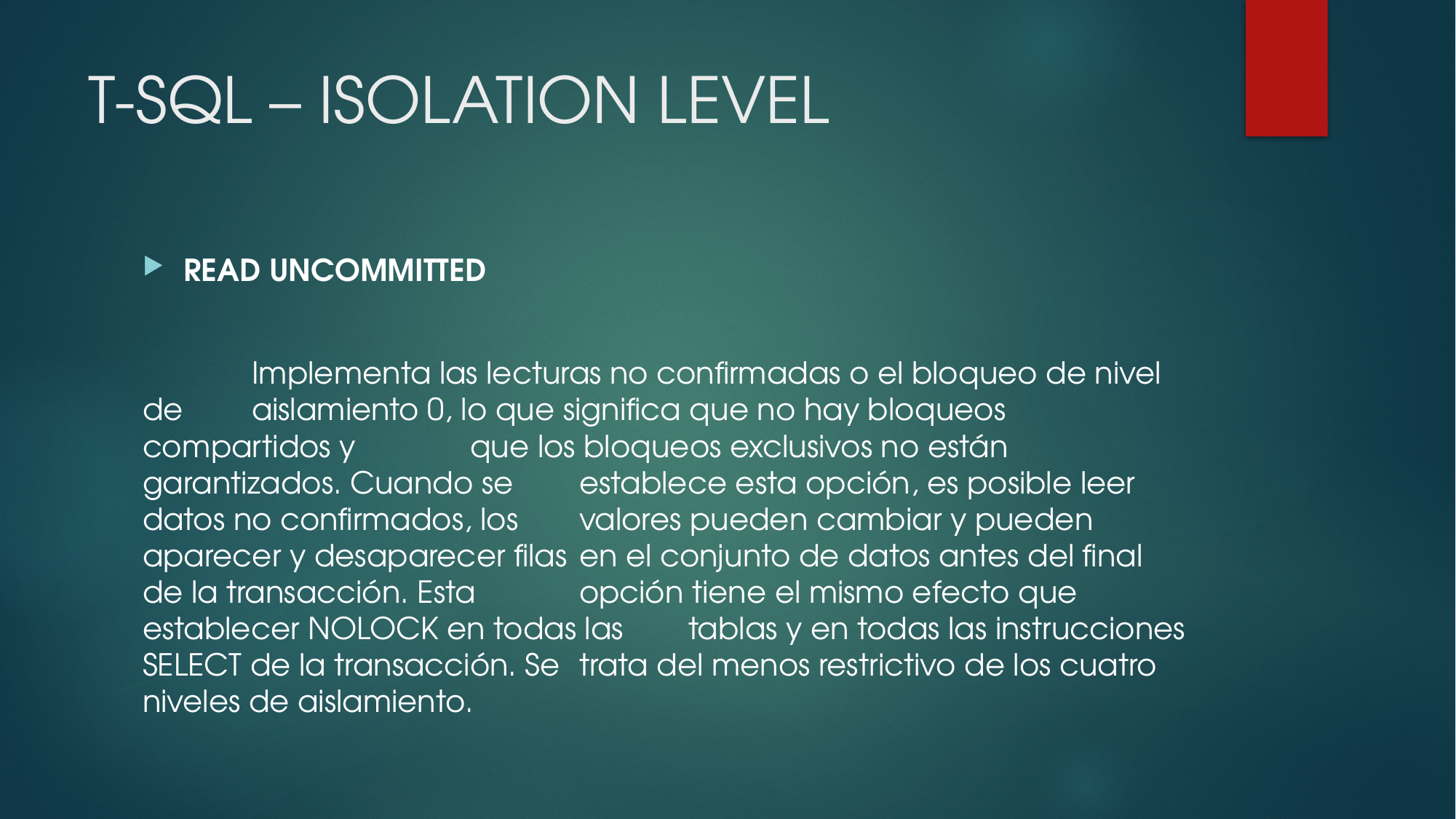

# T-SQL – ISOLATION LEVEL
READ UNCOMMITTED

	Implementa las lecturas no confirmadas o el bloqueo de nivel de 	aislamiento 0, lo que significa que no hay bloqueos compartidos y 	que los bloqueos exclusivos no están garantizados. Cuando se 	establece esta opción, es posible leer datos no confirmados, los 	valores pueden cambiar y pueden aparecer y desaparecer filas 	en el conjunto de datos antes del final de la transacción. Esta 	opción tiene el mismo efecto que establecer NOLOCK en todas las 	tablas y en todas las instrucciones SELECT de la transacción. Se 	trata del menos restrictivo de los cuatro niveles de aislamiento.